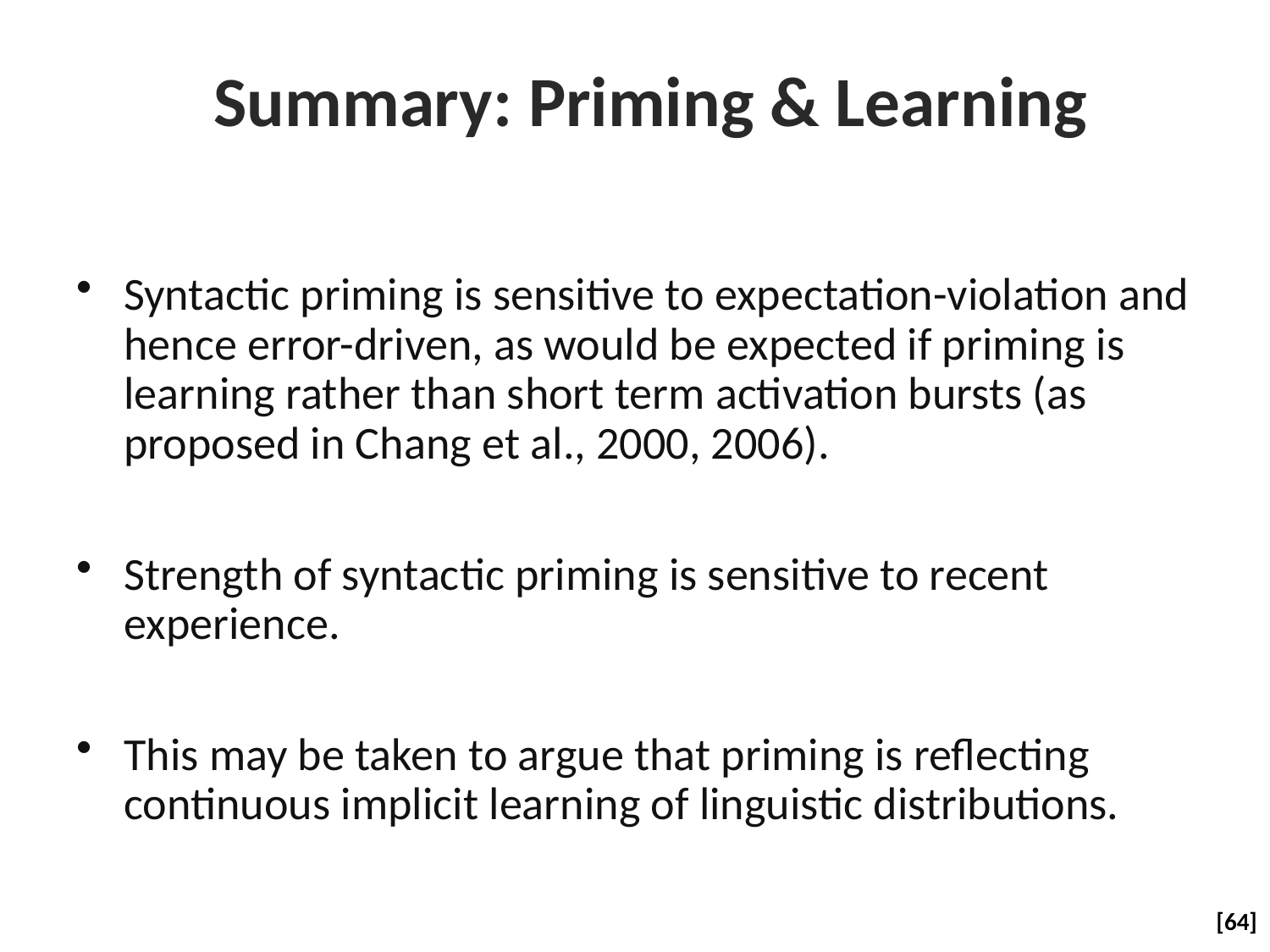

# Summary: Priming & Learning
Syntactic priming is sensitive to expectation-violation and hence error-driven, as would be expected if priming is learning rather than short term activation bursts (as proposed in Chang et al., 2000, 2006).

Strength of syntactic priming is sensitive to recent experience.

This may be taken to argue that priming is reflecting continuous implicit learning of linguistic distributions.

 [64]